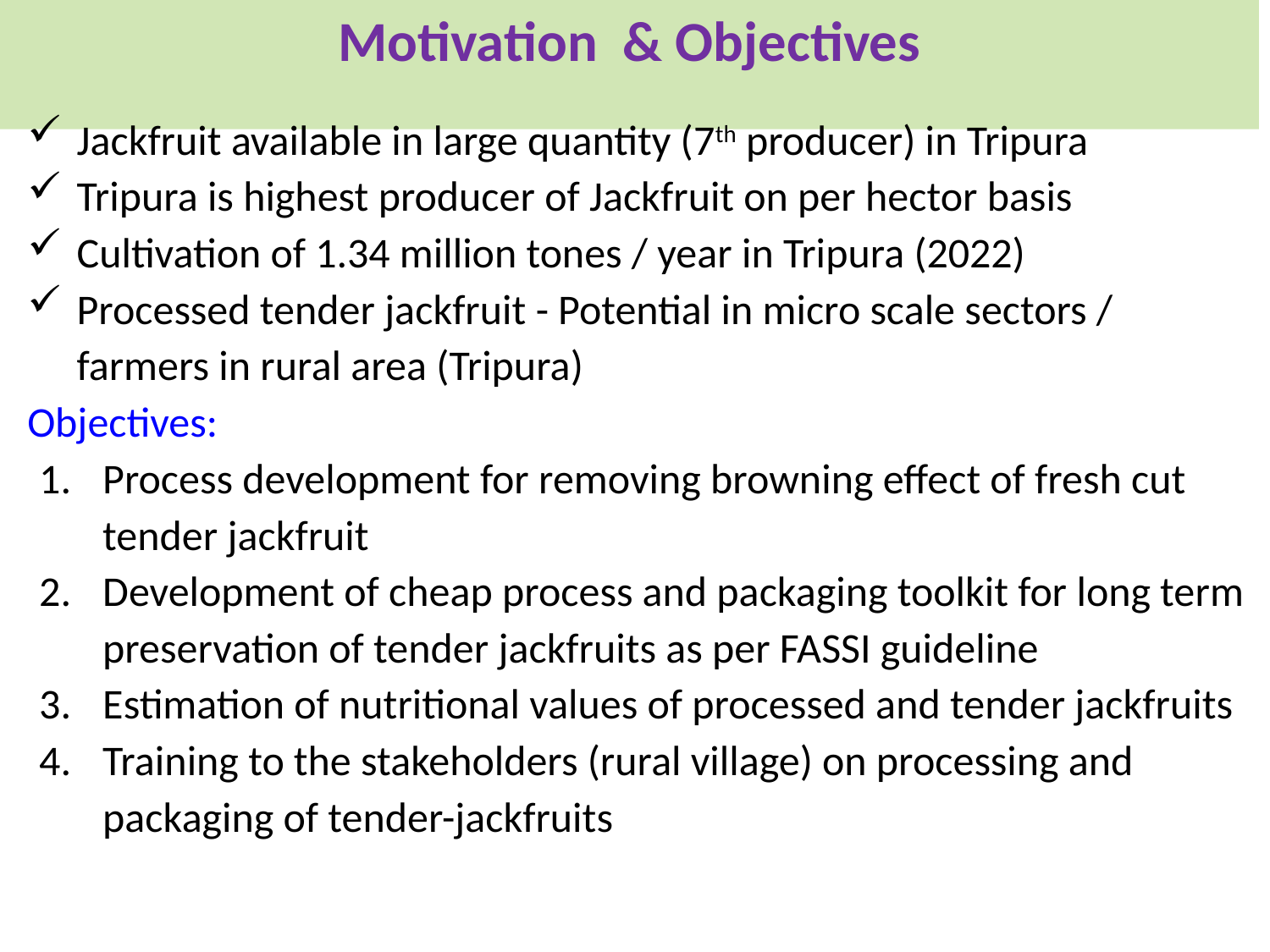

# Motivation  & Objectives
Jackfruit available in large quantity (7th producer) in Tripura
Tripura is highest producer of Jackfruit on per hector basis
Cultivation of 1.34 million tones / year in Tripura (2022)
Processed tender jackfruit - Potential in micro scale sectors / farmers in rural area (Tripura)
Objectives:
Process development for removing browning effect of fresh cut tender jackfruit
Development of cheap process and packaging toolkit for long term preservation of tender jackfruits as per FASSI guideline
Estimation of nutritional values of processed and tender jackfruits
Training to the stakeholders (rural village) on processing and packaging of tender-jackfruits